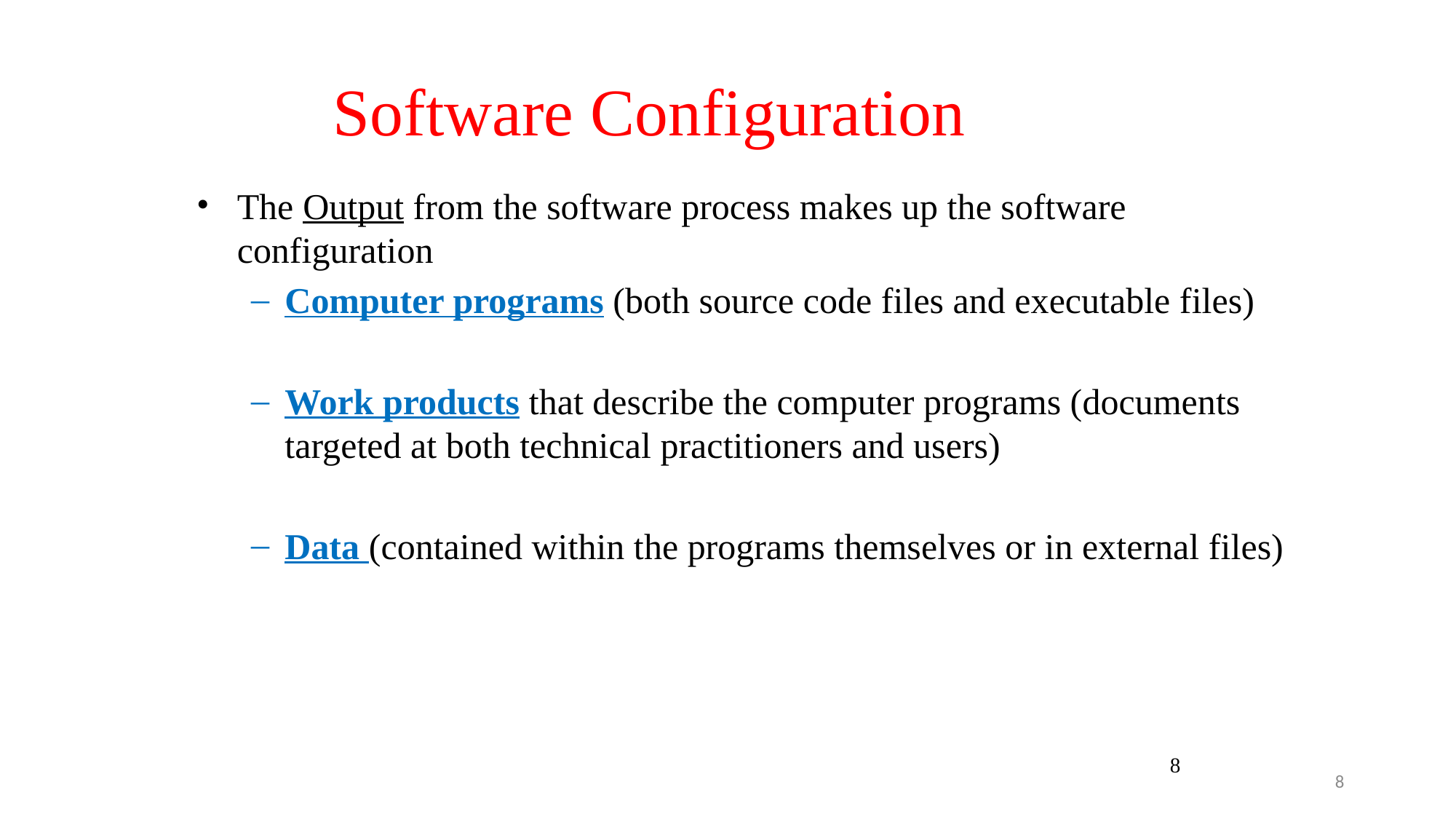

Software Configuration
The Output from the software process makes up the software configuration
Computer programs (both source code files and executable files)

Work products that describe the computer programs (documents targeted at both technical practitioners and users)

Data (contained within the programs themselves or in external files)

8
8